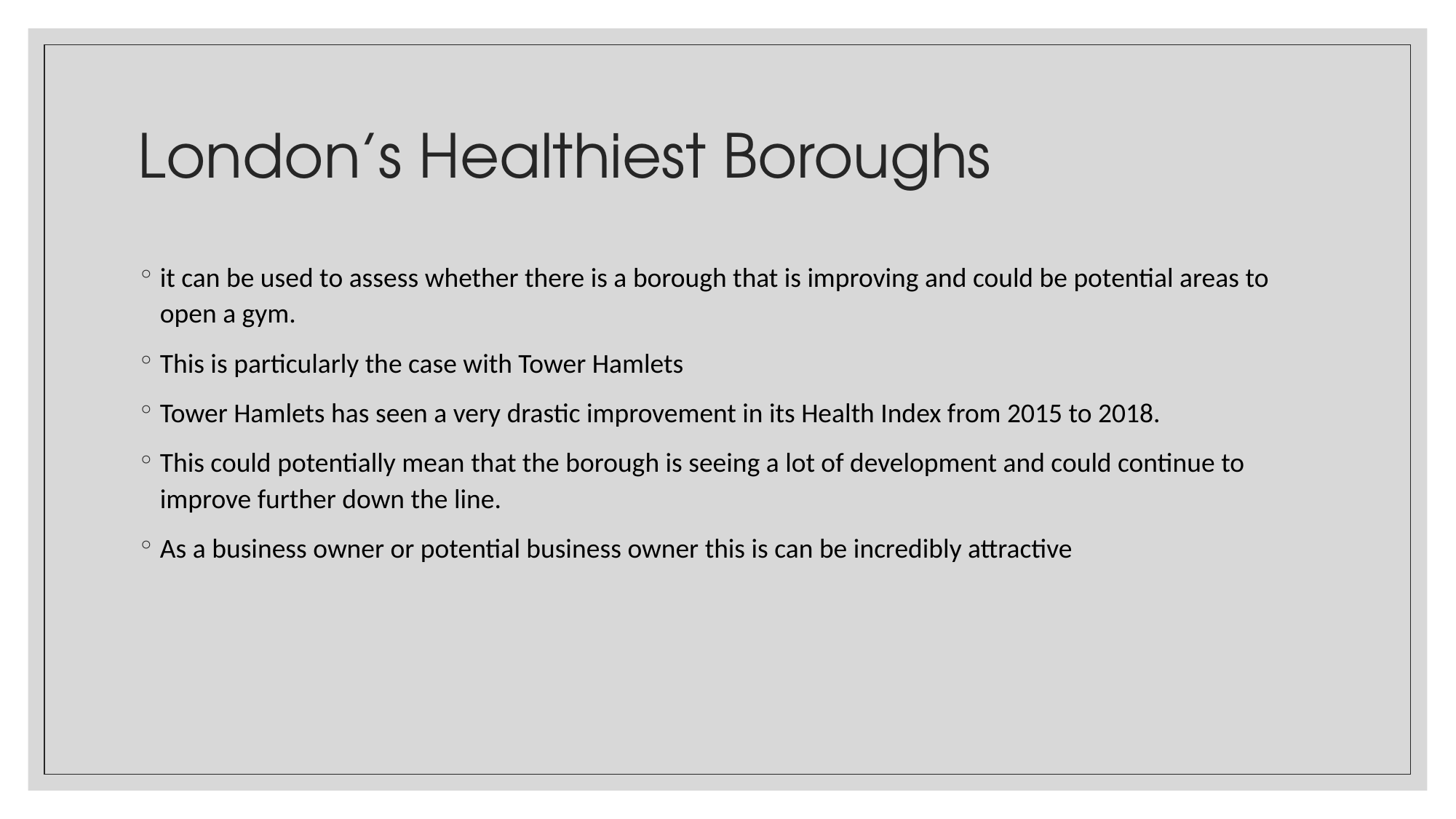

# London’s Healthiest Boroughs
it can be used to assess whether there is a borough that is improving and could be potential areas to open a gym.
This is particularly the case with Tower Hamlets
Tower Hamlets has seen a very drastic improvement in its Health Index from 2015 to 2018.
This could potentially mean that the borough is seeing a lot of development and could continue to improve further down the line.
As a business owner or potential business owner this is can be incredibly attractive